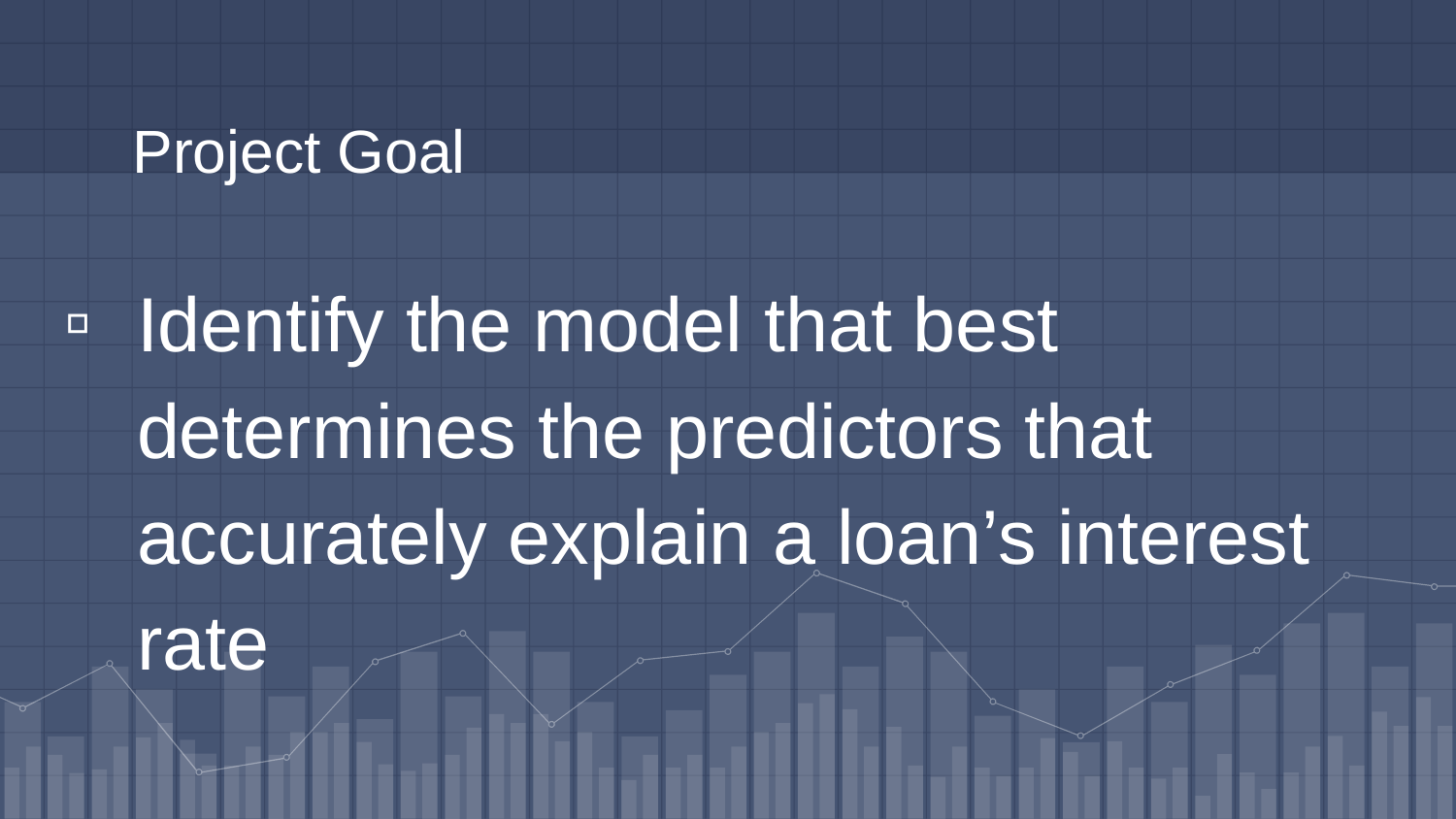

# Project Goal
Identify the model that best determines the predictors that accurately explain a loan’s interest rate